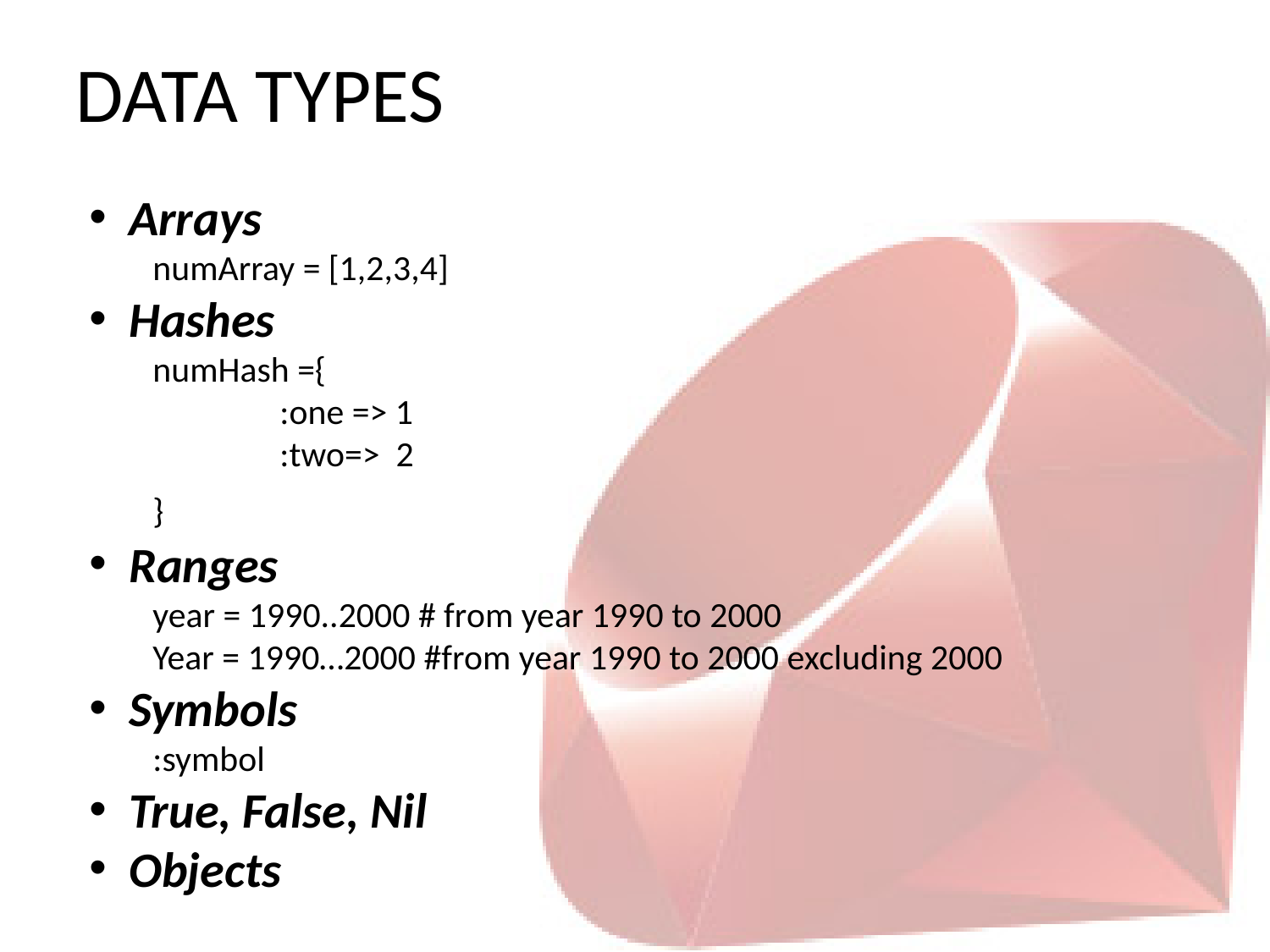

# DATA TYPES
Arrays
numArray = [1,2,3,4]
Hashes
numHash ={
	:one => 1
	:two=>  2
}
Ranges
year = 1990..2000 # from year 1990 to 2000
Year = 1990…2000 #from year 1990 to 2000 excluding 2000
Symbols
:symbol
True, False, Nil
Objects